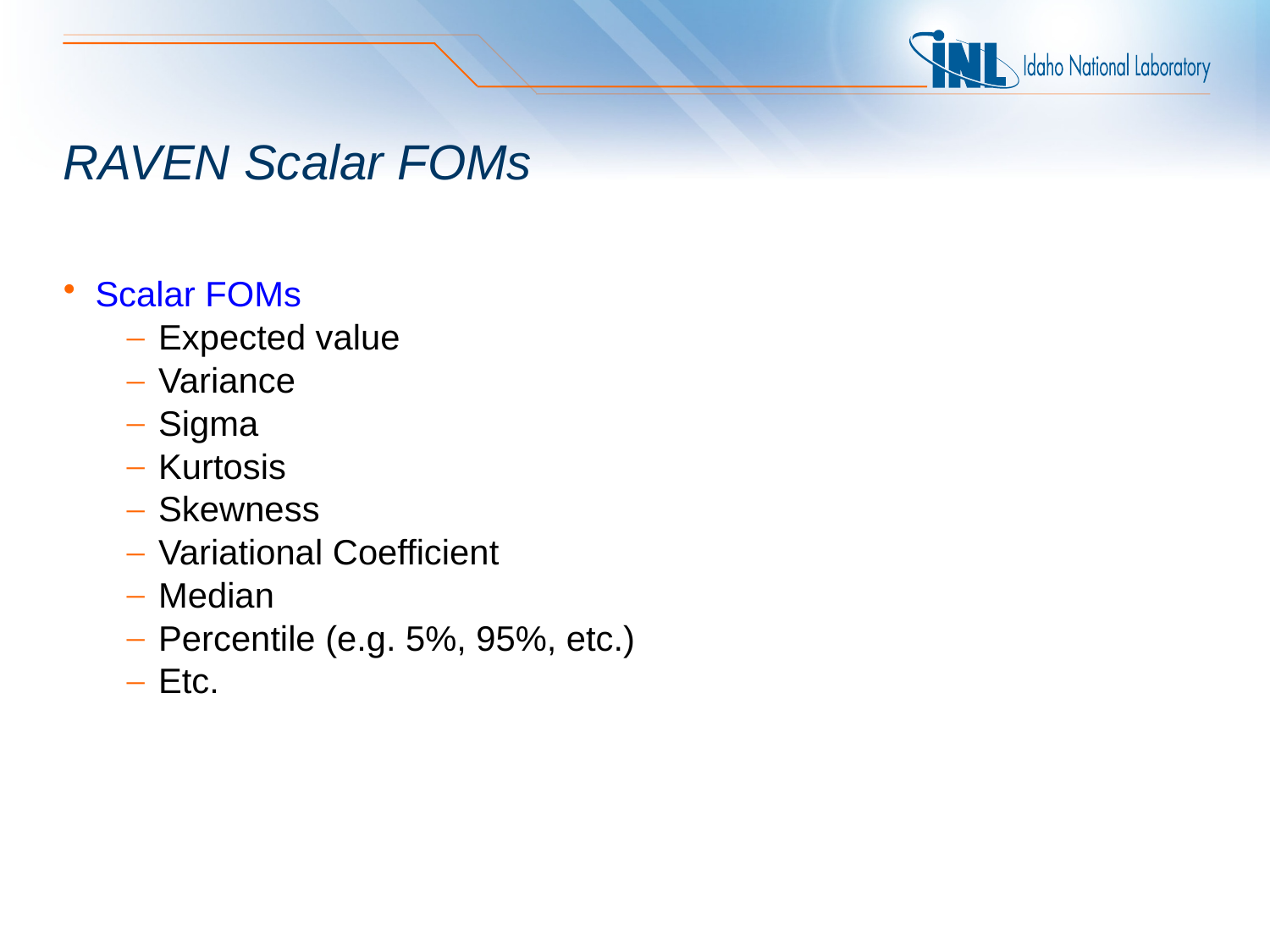

# RAVEN Scalar FOMs

Scalar FOMs
Expected value
Variance
Sigma
Kurtosis
Skewness
Variational Coefficient
Median
Percentile (e.g. 5%, 95%, etc.)
Etc.